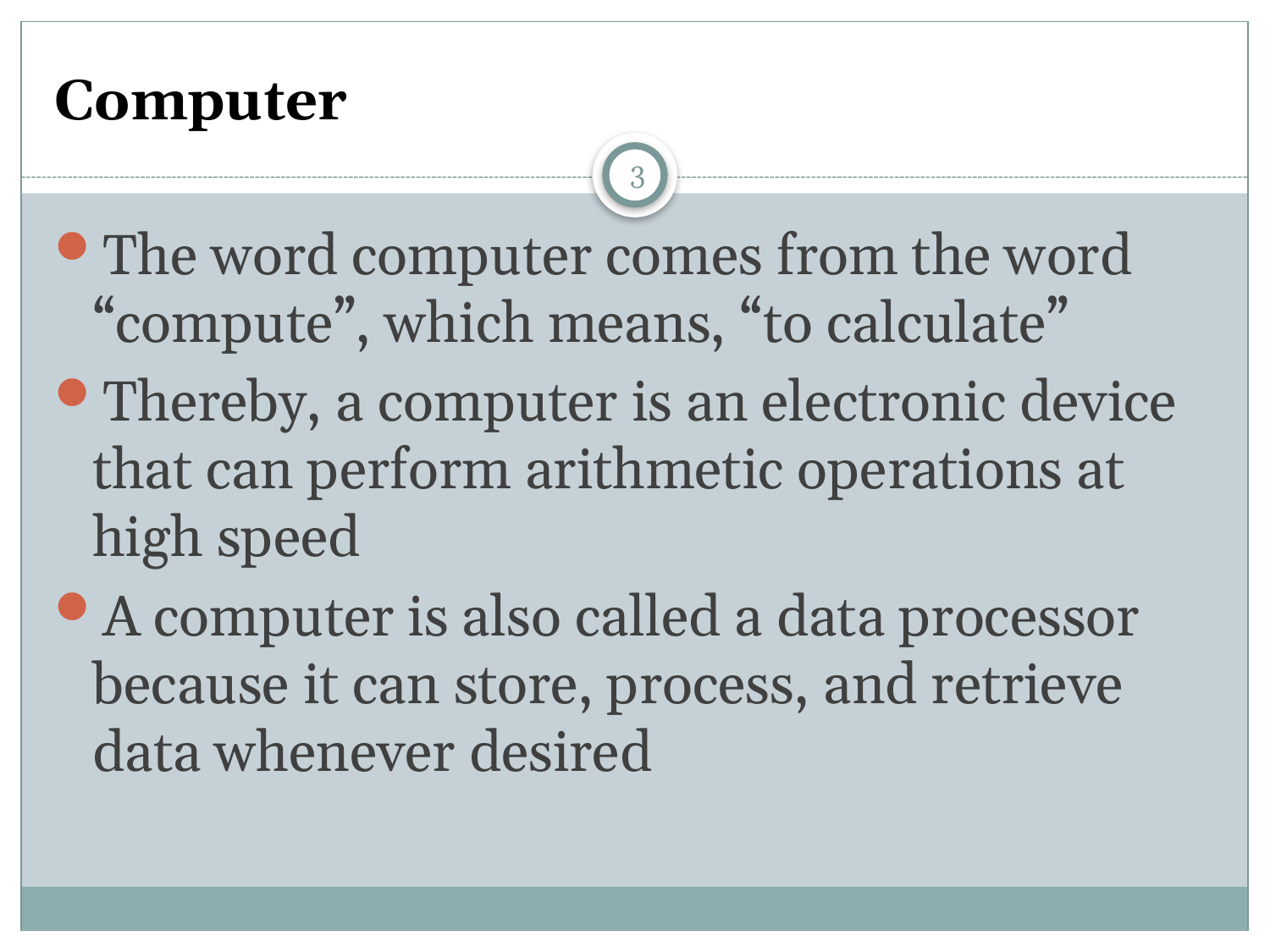

# Computer
3
The word computer comes from the word “compute”, which means, “to calculate”
Thereby, a computer is an electronic device that can perform arithmetic operations at high speed
A computer is also called a data processor because it can store, process, and retrieve data whenever desired